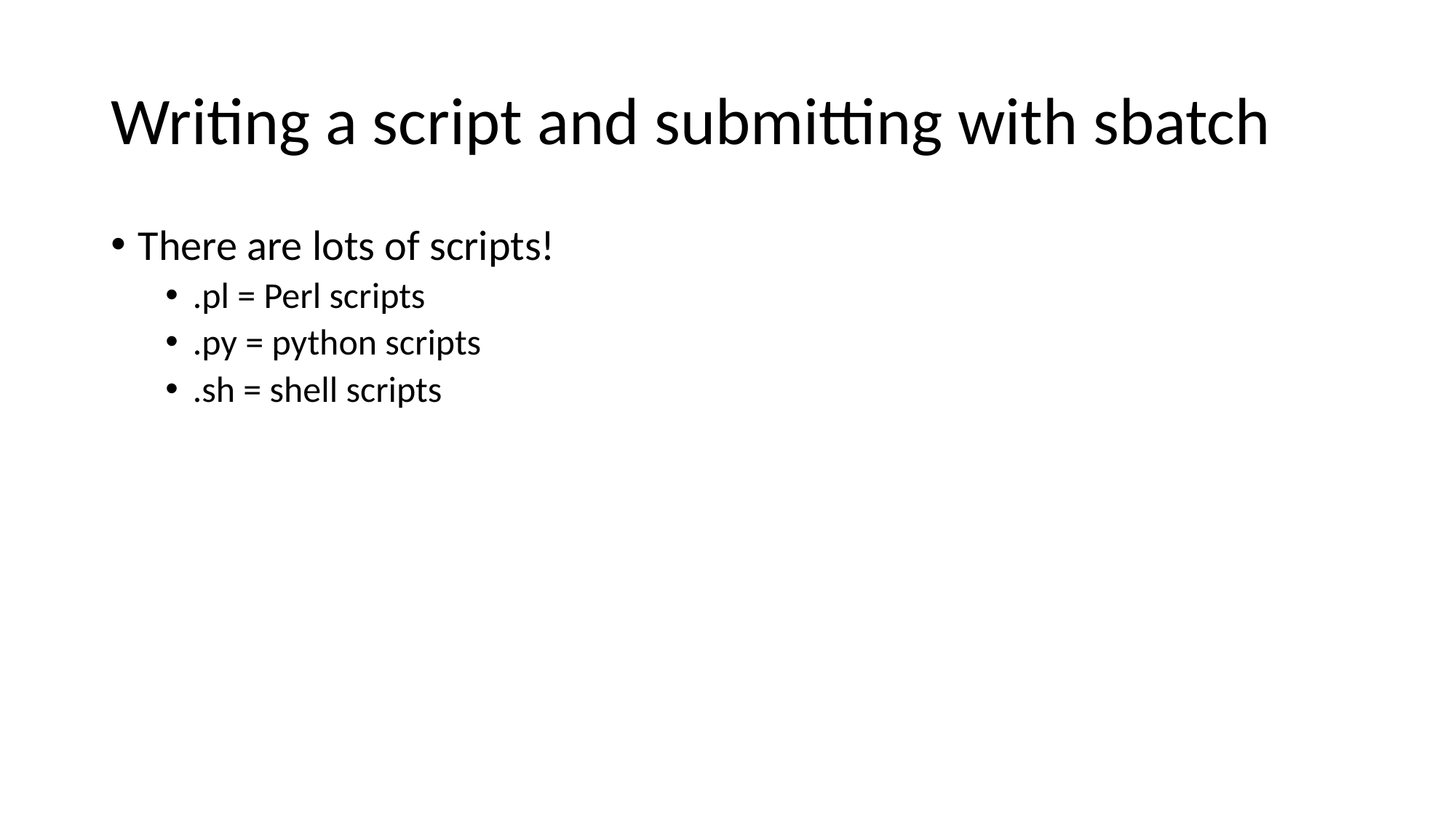

# Writing a script and submitting with sbatch
There are lots of scripts!
.pl = Perl scripts
.py = python scripts
.sh = shell scripts